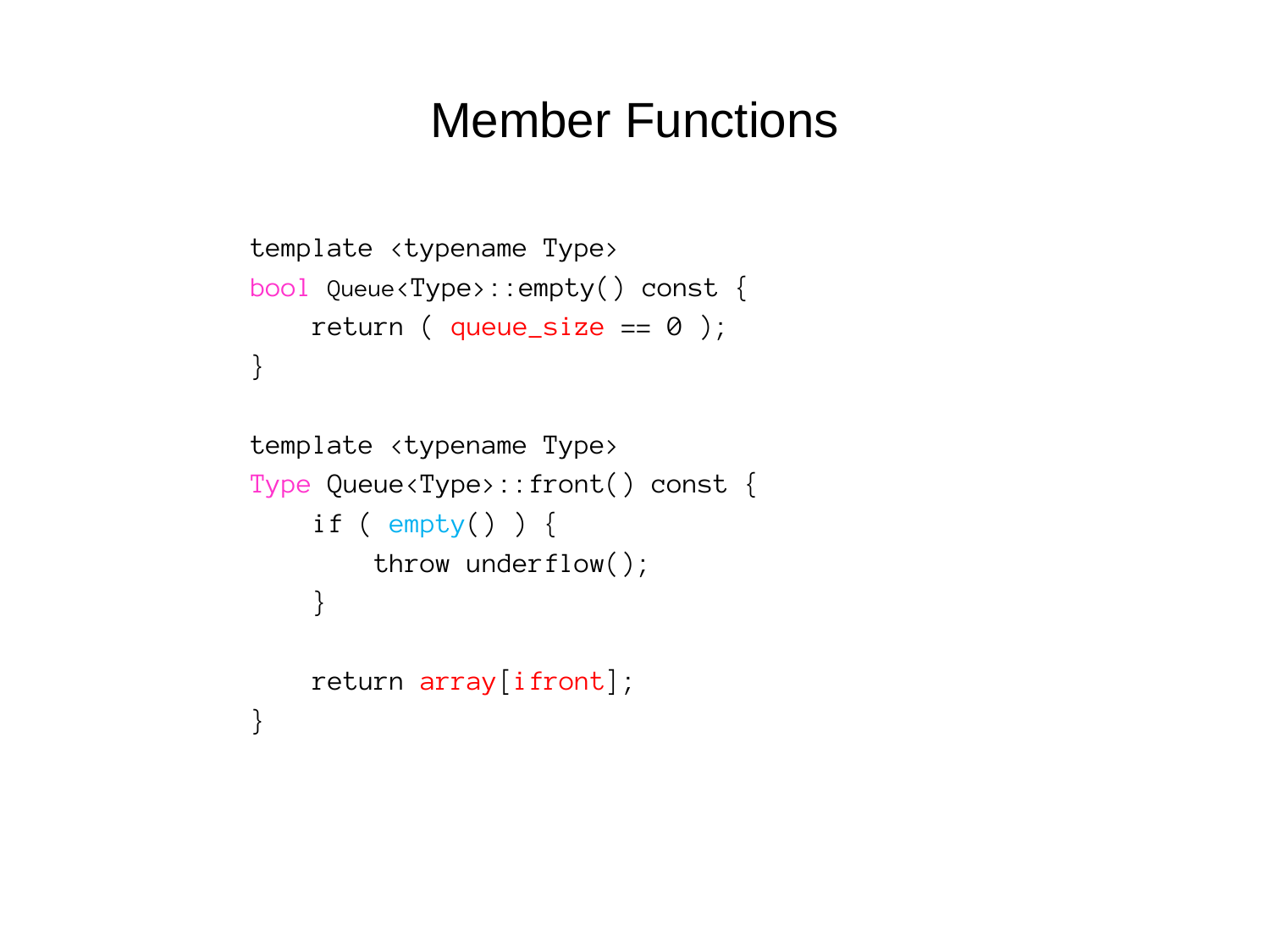

# Member Functions
		template <typename Type>
		bool Queue<Type>::empty() const {
		    return ( queue_size == 0 );
		}

		template <typename Type>
		Type Queue<Type>::front() const {
		    if ( empty() ) {
		        throw underflow();
		    }

		    return array[ifront];
		}